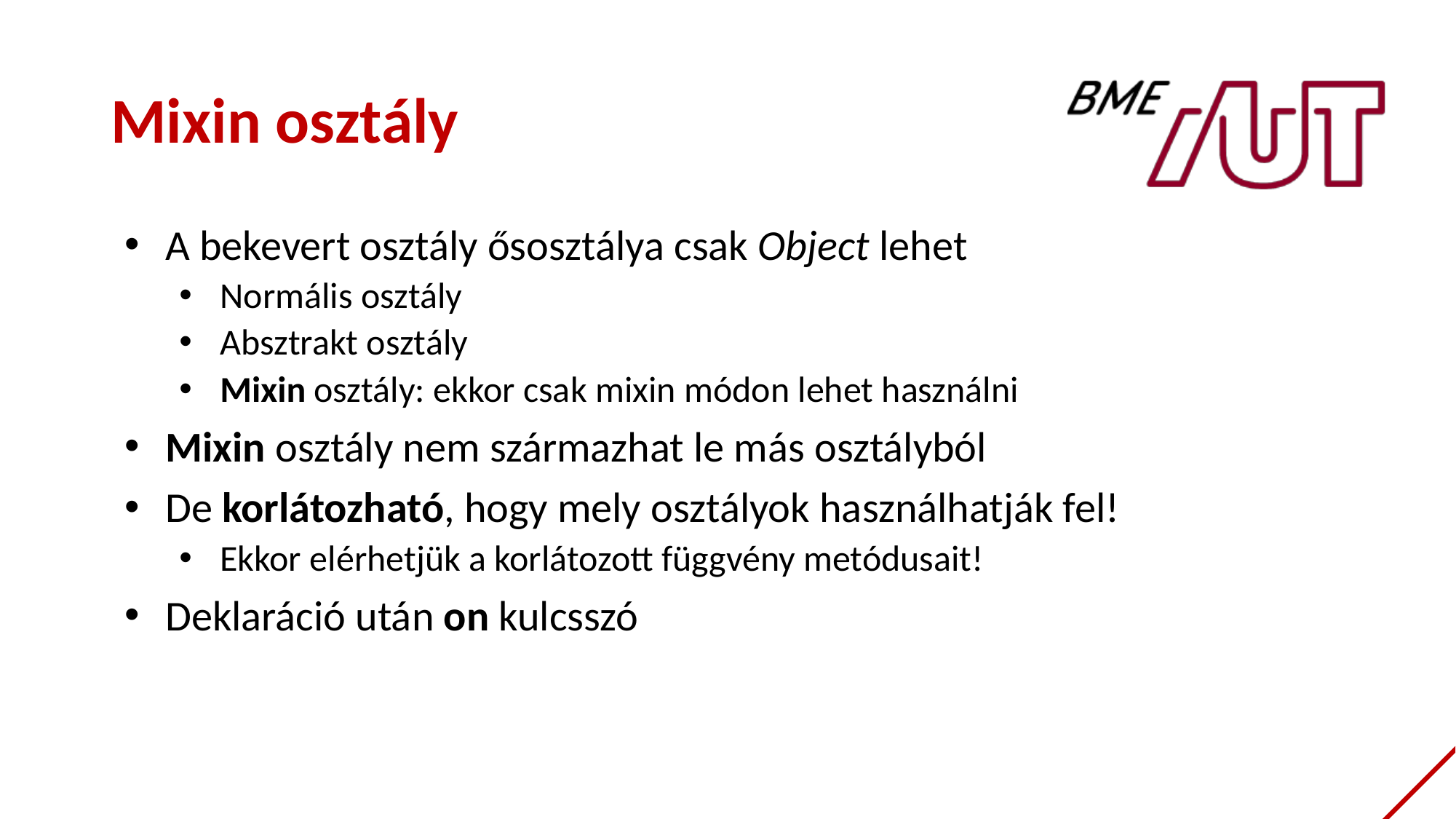

# Mixin osztály
A bekevert osztály ősosztálya csak Object lehet
Normális osztály
Absztrakt osztály
Mixin osztály: ekkor csak mixin módon lehet használni
Mixin osztály nem származhat le más osztályból
De korlátozható, hogy mely osztályok használhatják fel!
Ekkor elérhetjük a korlátozott függvény metódusait!
Deklaráció után on kulcsszó